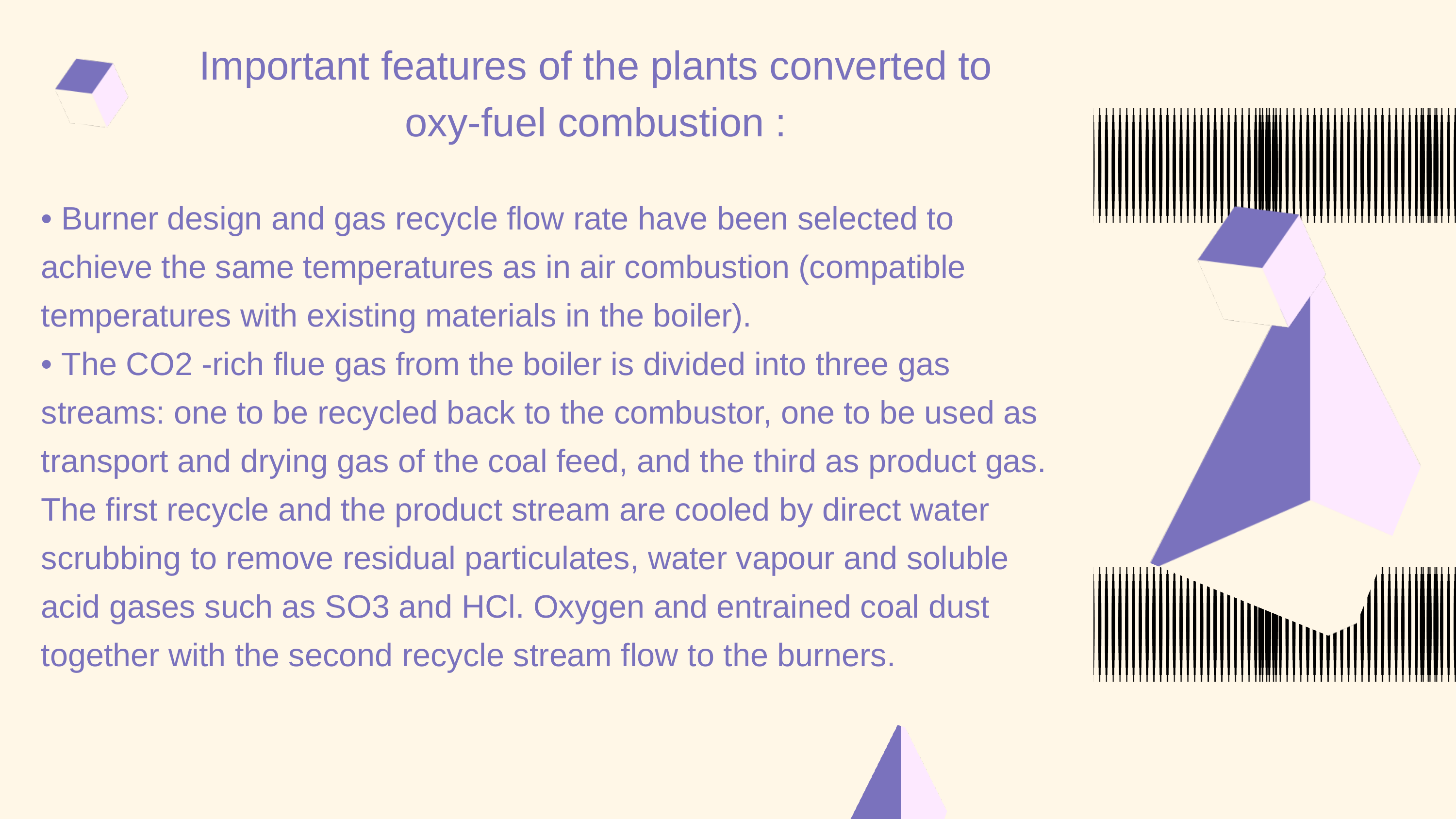

Important features of the plants converted to oxy-fuel combustion :

• Burner design and gas recycle flow rate have been selected to achieve the same temperatures as in air combustion (compatible temperatures with existing materials in the boiler).
• The CO2 -rich flue gas from the boiler is divided into three gas streams: one to be recycled back to the combustor, one to be used as transport and drying gas of the coal feed, and the third as product gas. The first recycle and the product stream are cooled by direct water scrubbing to remove residual particulates, water vapour and soluble acid gases such as SO3 and HCl. Oxygen and entrained coal dust together with the second recycle stream flow to the burners.